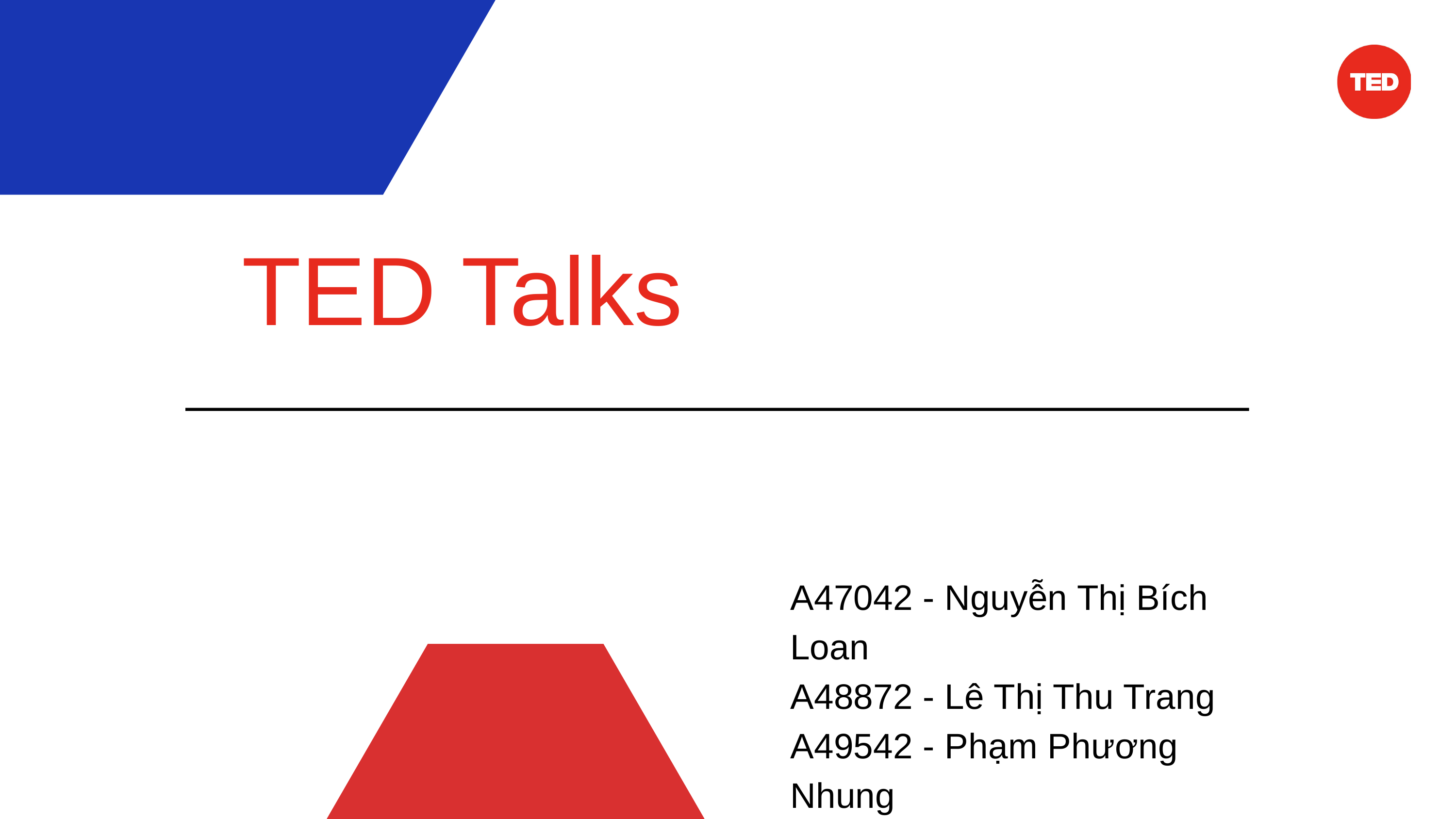

TED Talks

A47042 - Nguyễn Thị Bích Loan
A48872 - Lê Thị Thu Trang
A49542 - Phạm Phương Nhung